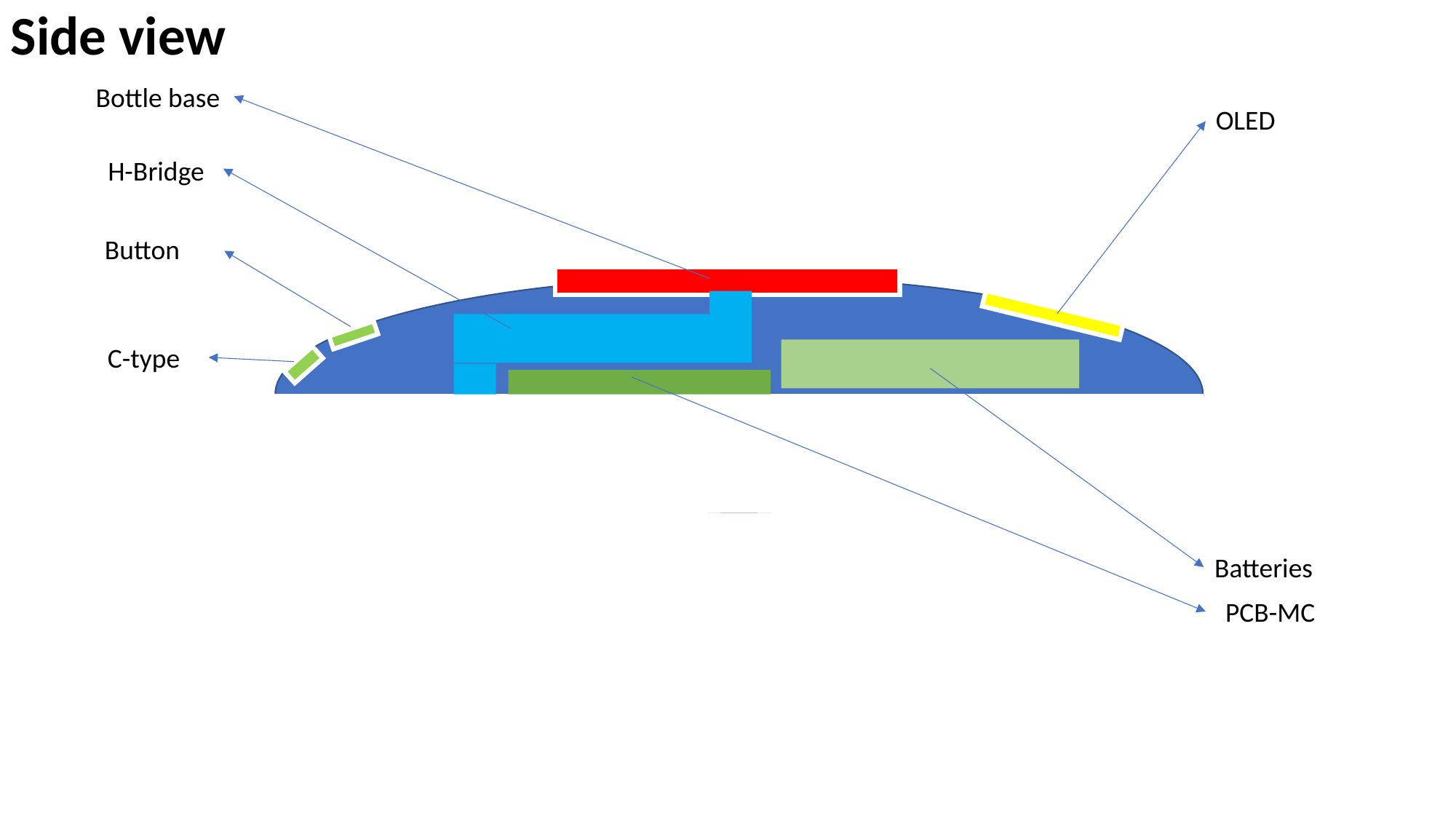

Side view
Bottle base
OLED
H-Bridge
Button

C-type

Batteries
PCB-MC